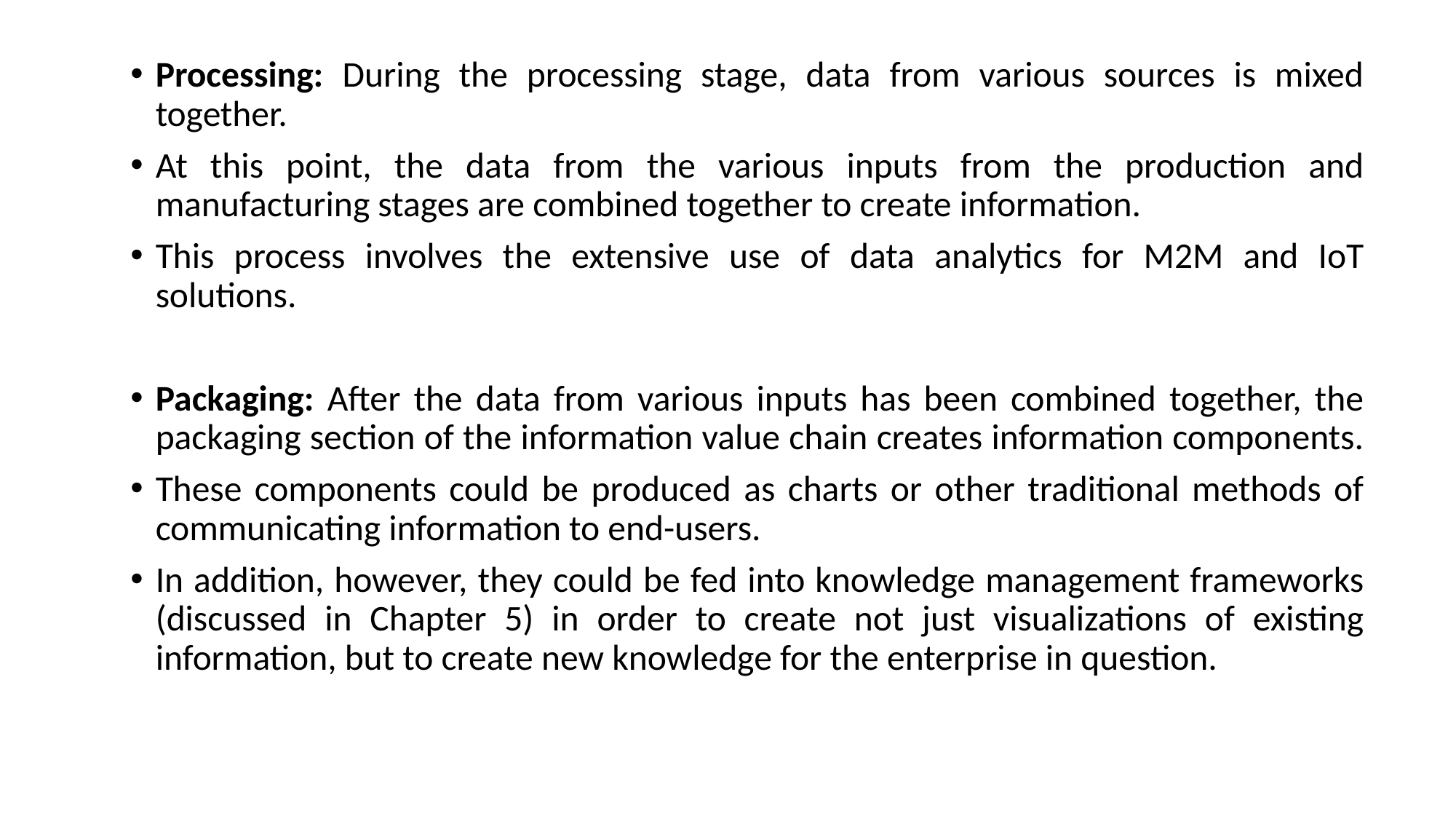

Processing: During the processing stage, data from various sources is mixed together.
At this point, the data from the various inputs from the production and manufacturing stages are combined together to create information.
This process involves the extensive use of data analytics for M2M and IoT solutions.

Packaging: After the data from various inputs has been combined together, the packaging section of the information value chain creates information components.
These components could be produced as charts or other traditional methods of communicating information to end-users.
In addition, however, they could be fed into knowledge management frameworks (discussed in Chapter 5) in order to create not just visualizations of existing information, but to create new knowledge for the enterprise in question.